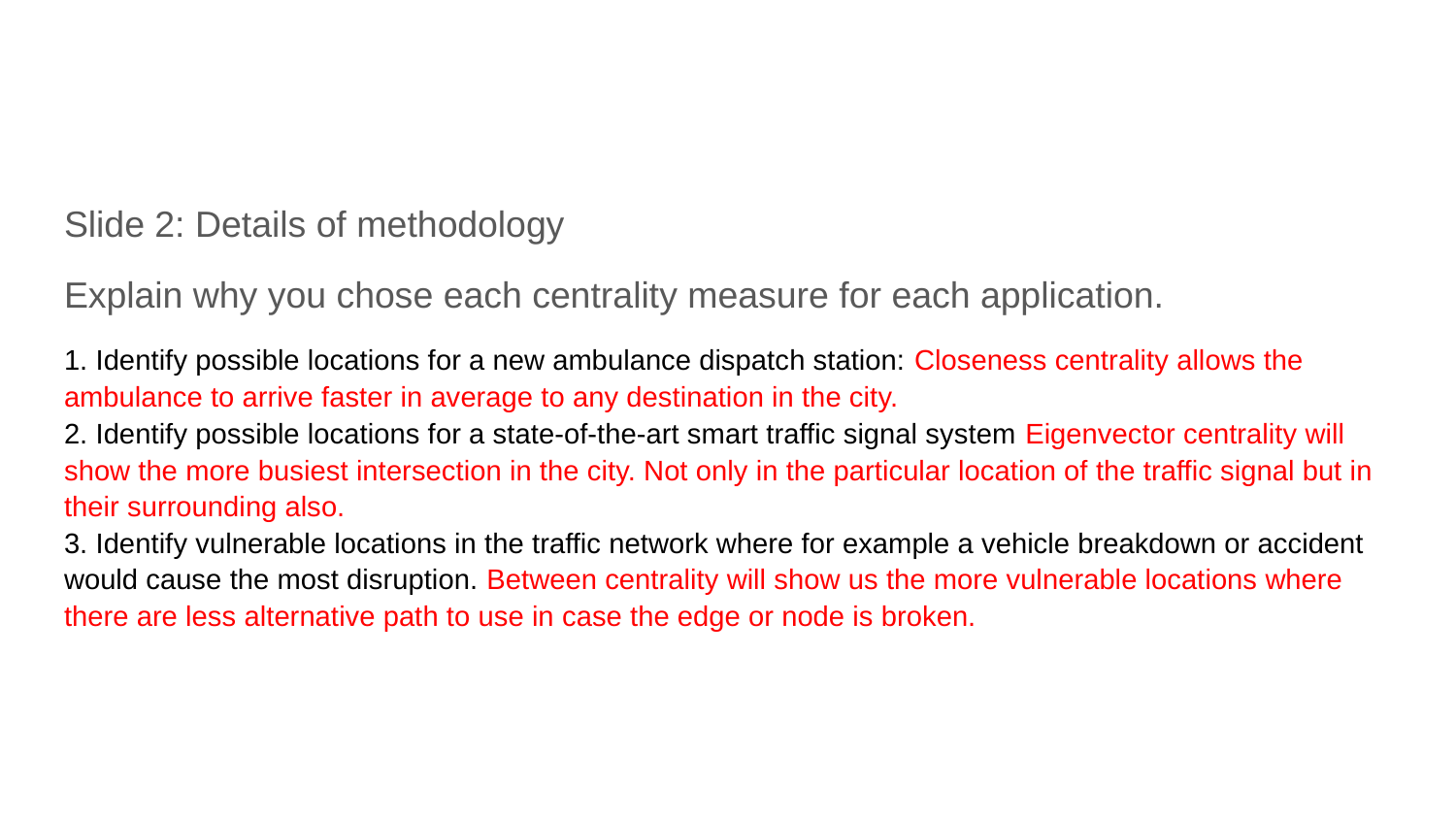

Slide 2: Details of methodology
Explain why you chose each centrality measure for each application.
1. Identify possible locations for a new ambulance dispatch station: Closeness centrality allows the ambulance to arrive faster in average to any destination in the city.
2. Identify possible locations for a state-of-the-art smart traffic signal system Eigenvector centrality will show the more busiest intersection in the city. Not only in the particular location of the traffic signal but in their surrounding also.
3. Identify vulnerable locations in the traffic network where for example a vehicle breakdown or accident would cause the most disruption. Between centrality will show us the more vulnerable locations where there are less alternative path to use in case the edge or node is broken.